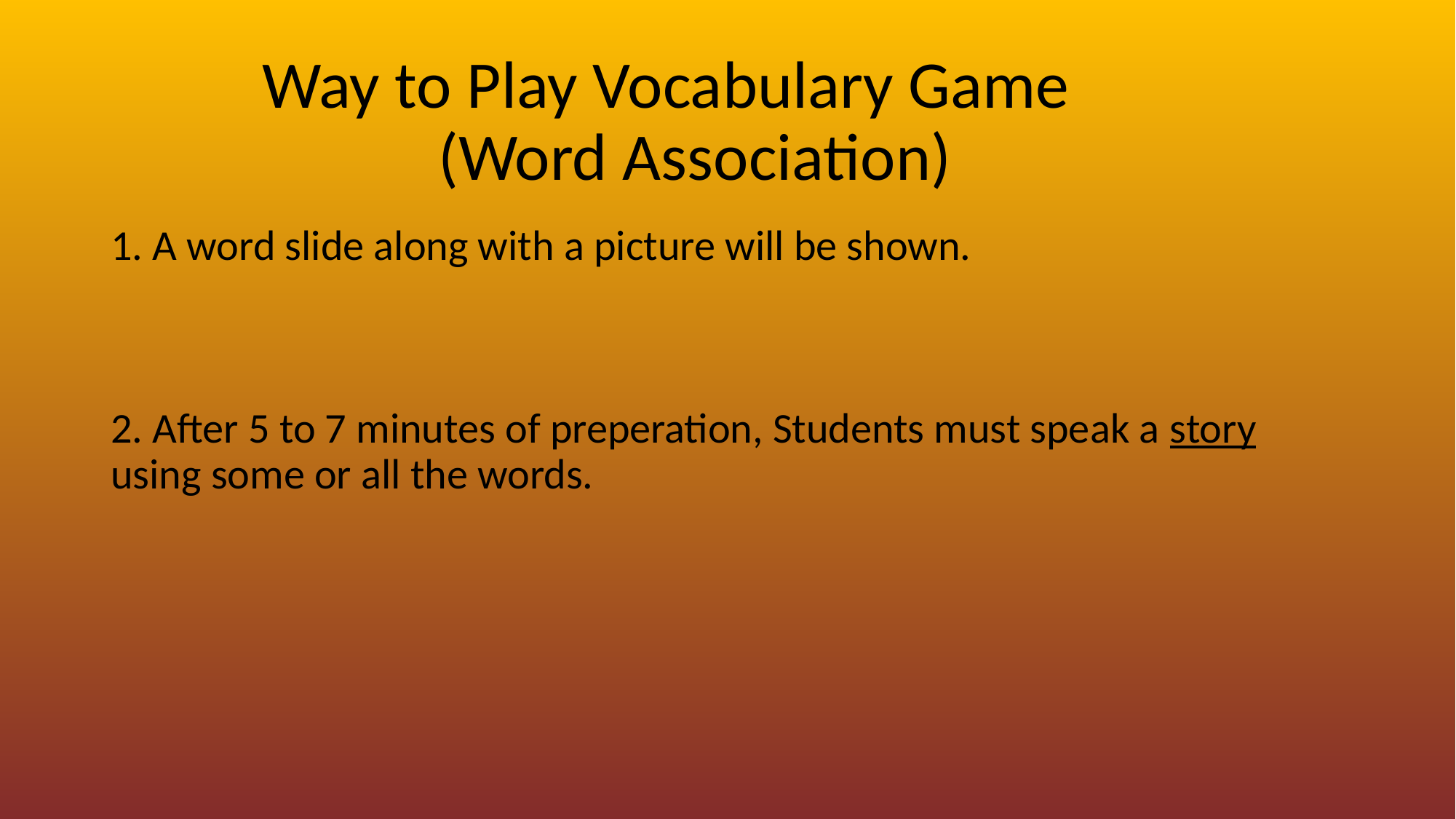

# Way to Play Vocabulary Game (Word Association)
1. A word slide along with a picture will be shown.

2. After 5 to 7 minutes of preperation, Students must speak a story     	using some or all the words.